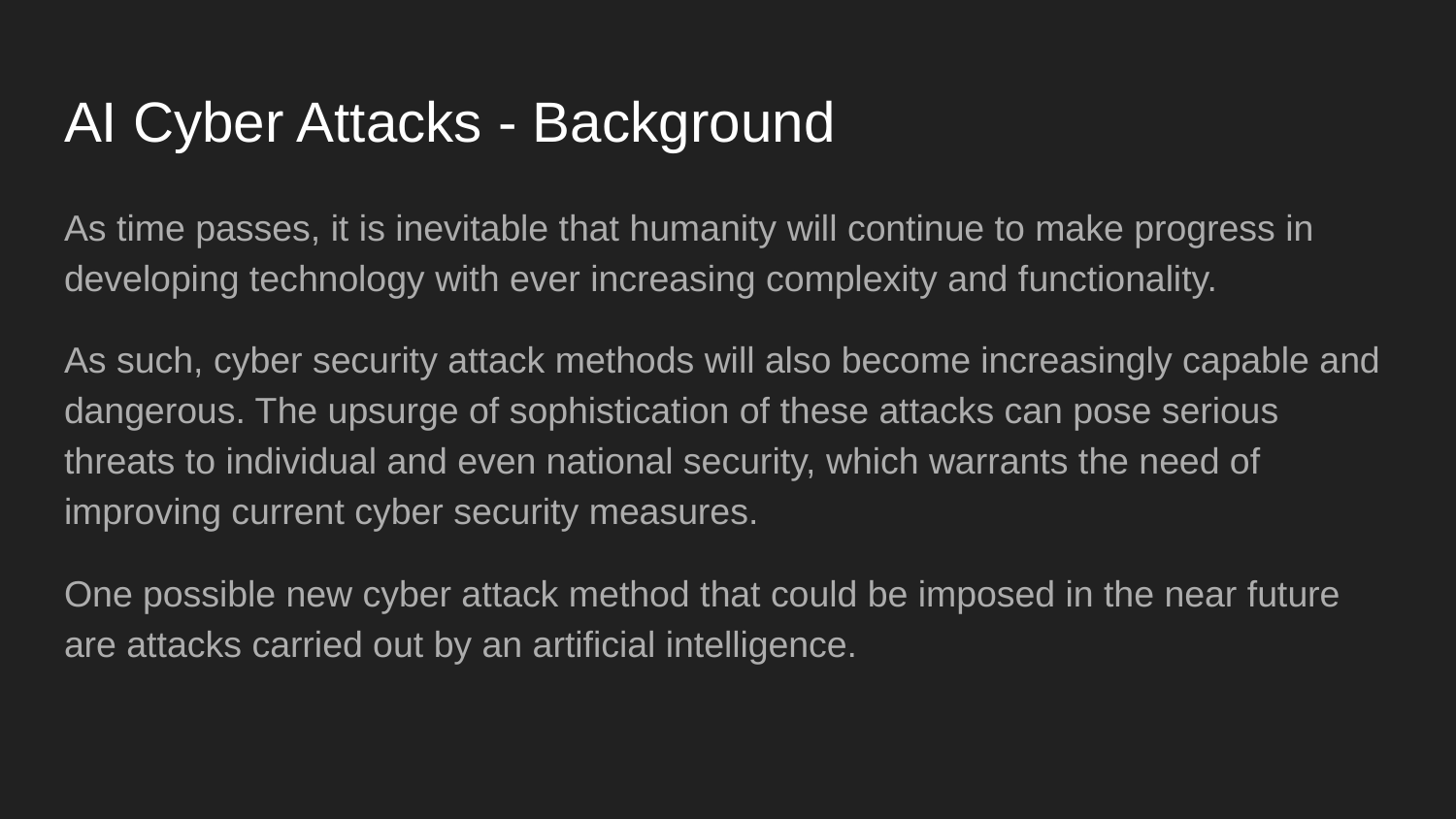

# AI Cyber Attacks - Background

As time passes, it is inevitable that humanity will continue to make progress in developing technology with ever increasing complexity and functionality.
As such, cyber security attack methods will also become increasingly capable and dangerous. The upsurge of sophistication of these attacks can pose serious threats to individual and even national security, which warrants the need of improving current cyber security measures.
One possible new cyber attack method that could be imposed in the near future are attacks carried out by an artificial intelligence.